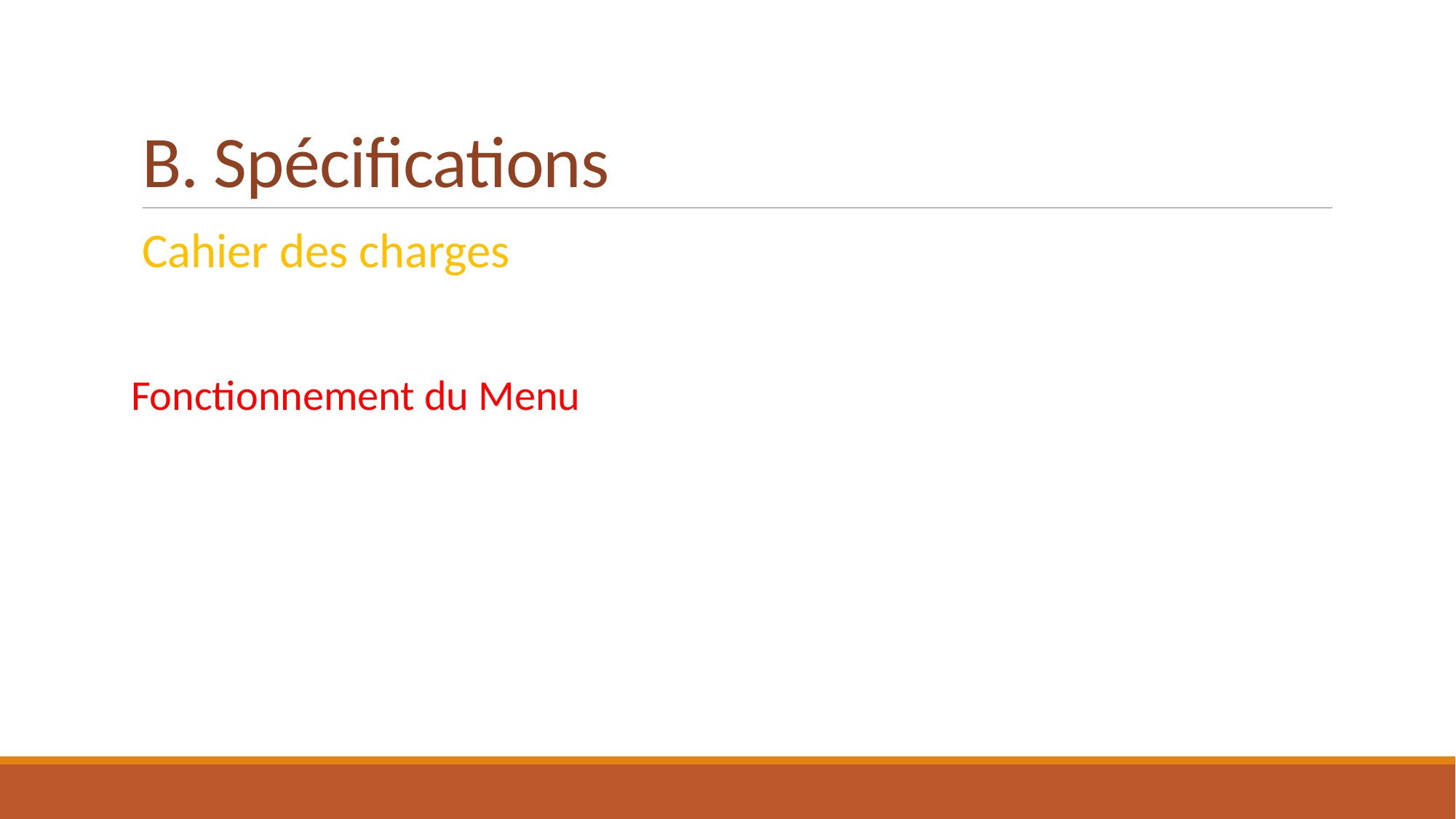

# B. Spécifications
Cahier des charges

Fonctionnement du Menu